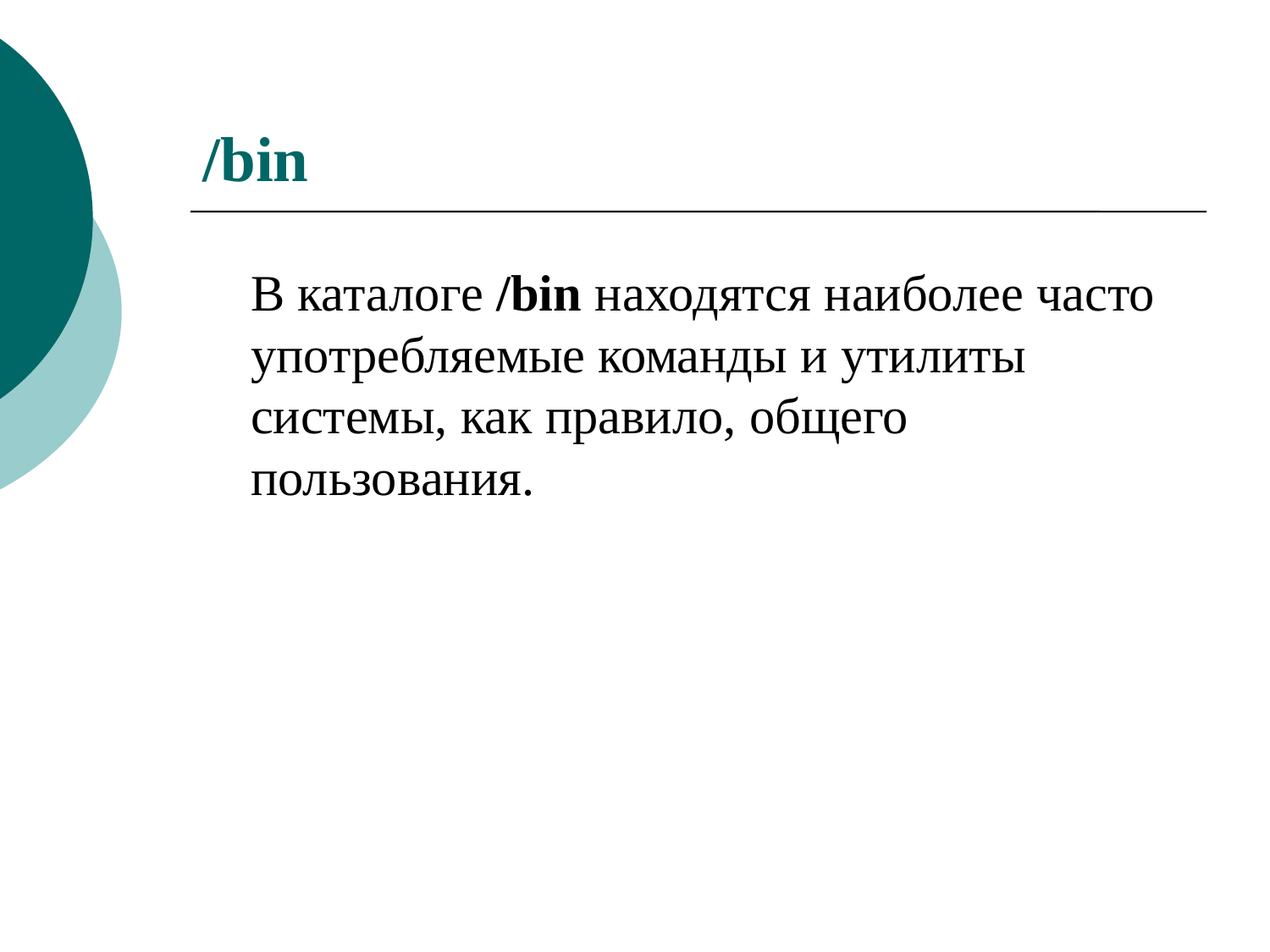

# /bin
	В каталоге /bin находятся наиболее часто употребляемые команды и утилиты системы, как правило, общего пользования.